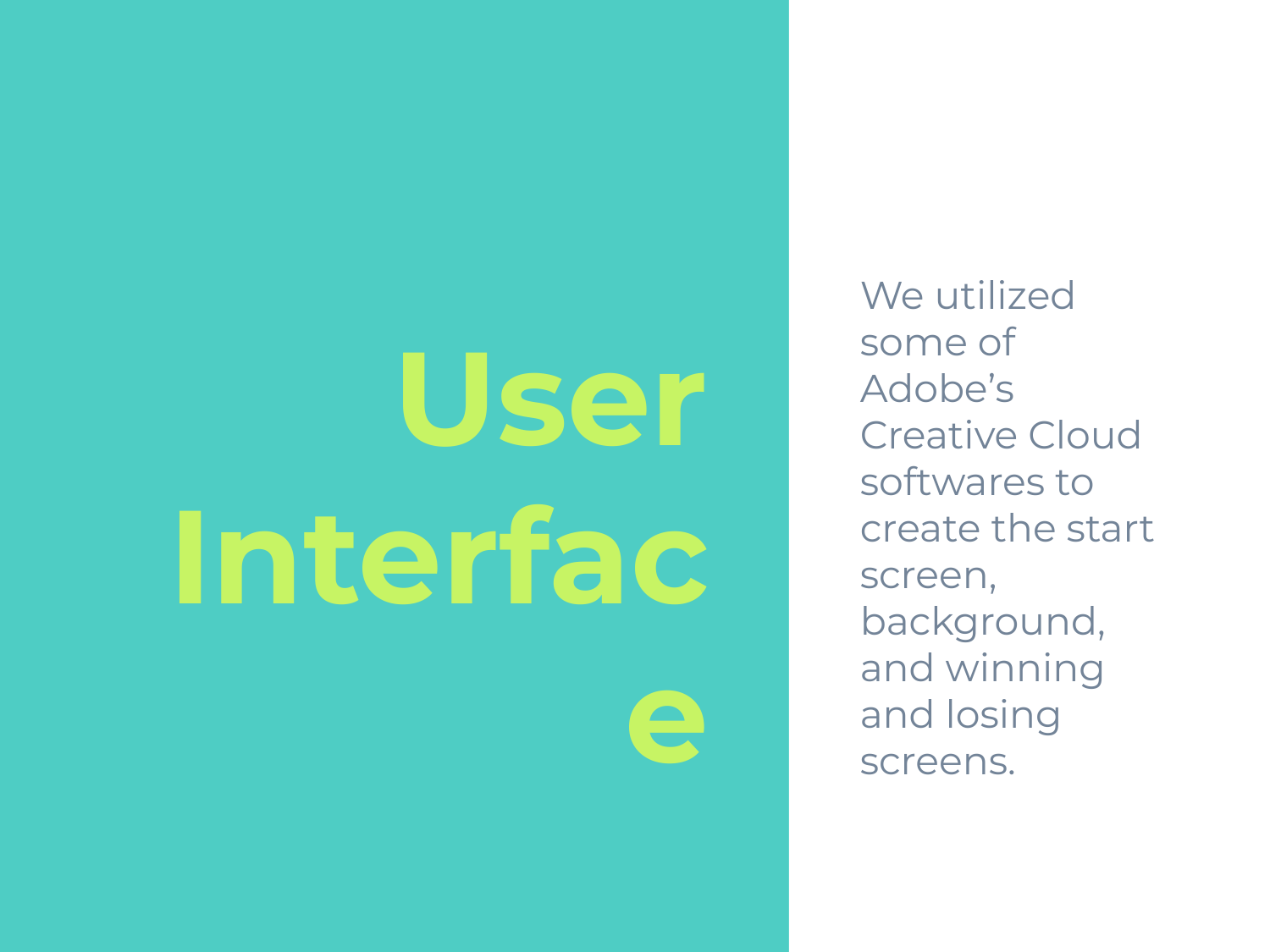

We utilized some of Adobe’s Creative Cloud softwares to create the start screen, background, and winning and losing screens.
# User Interface